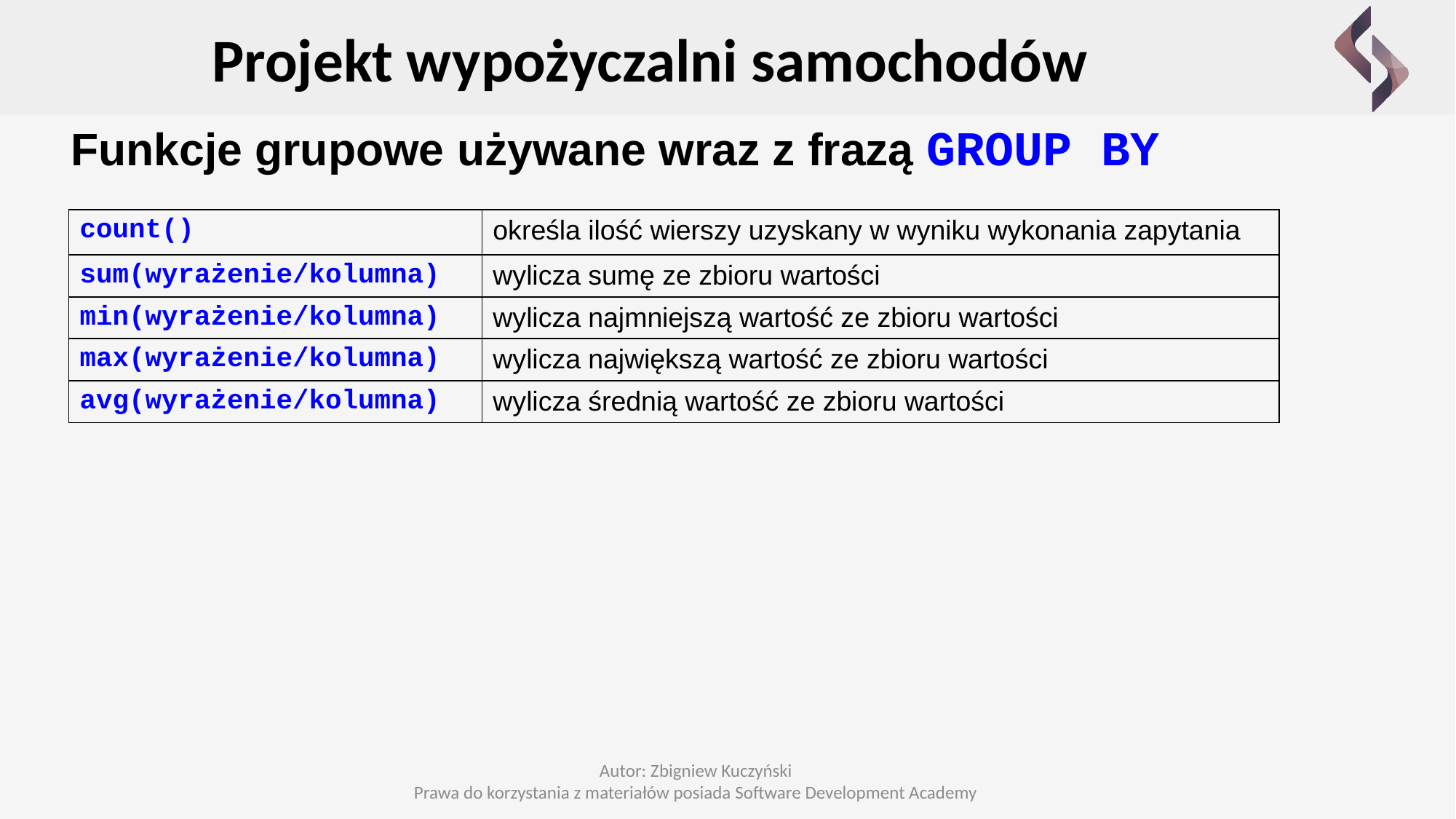

Projekt wypożyczalni samochodów
Funkcje grupowe używane wraz z frazą GROUP BY

| count() | określa ilość wierszy uzyskany w wyniku wykonania zapytania |
| --- | --- |
| sum(wyrażenie/kolumna) | wylicza sumę ze zbioru wartości |
| min(wyrażenie/kolumna) | wylicza najmniejszą wartość ze zbioru wartości |
| max(wyrażenie/kolumna) | wylicza największą wartość ze zbioru wartości |
| avg(wyrażenie/kolumna) | wylicza średnią wartość ze zbioru wartości |

Autor: Zbigniew Kuczyński
Prawa do korzystania z materiałów posiada Software Development Academy